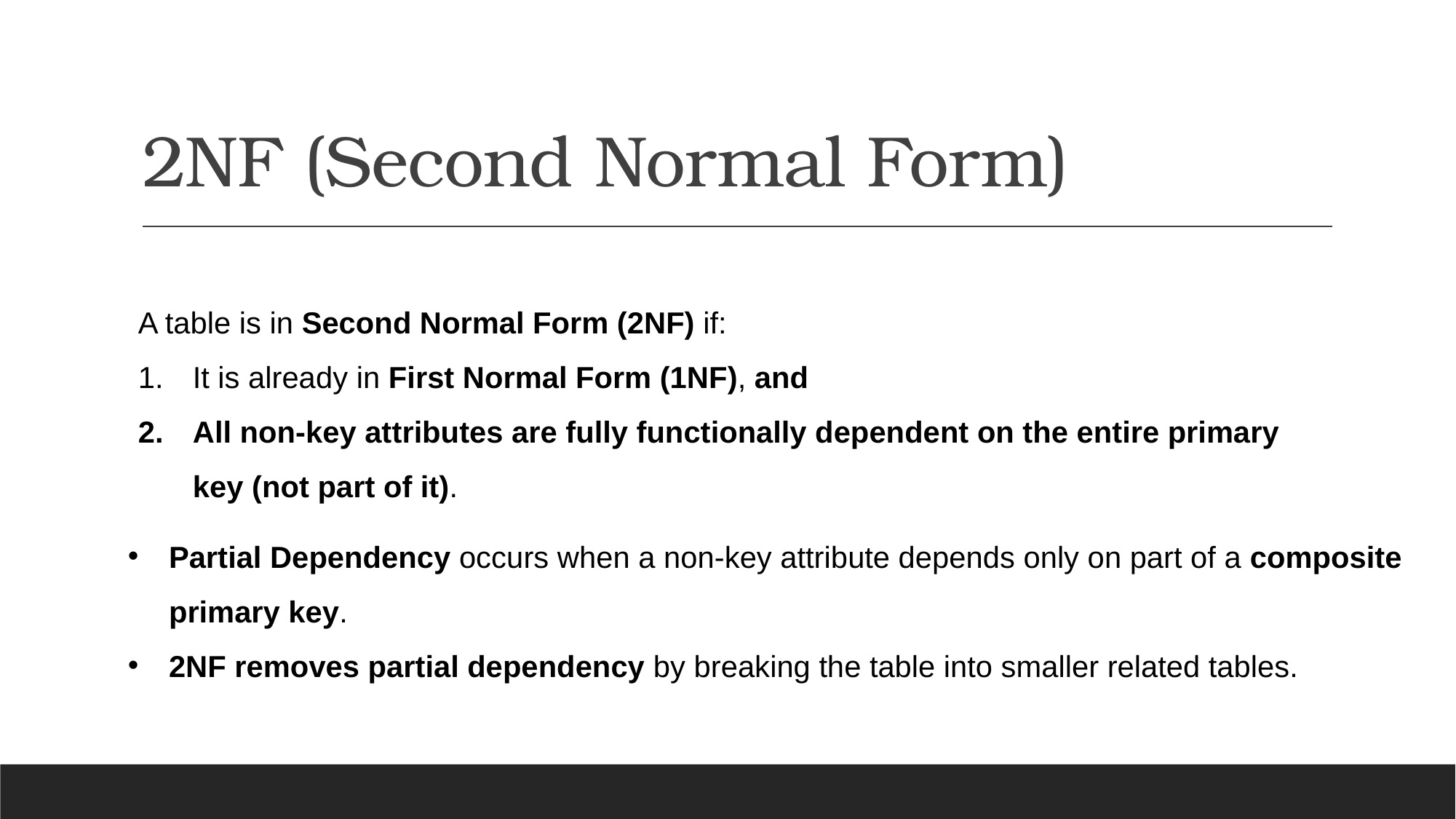

# 2NF (Second Normal Form)
A table is in Second Normal Form (2NF) if:
It is already in First Normal Form (1NF), and
All non-key attributes are fully functionally dependent on the entire primary key (not part of it).

Partial Dependency occurs when a non-key attribute depends only on part of a composite primary key.
2NF removes partial dependency by breaking the table into smaller related tables.